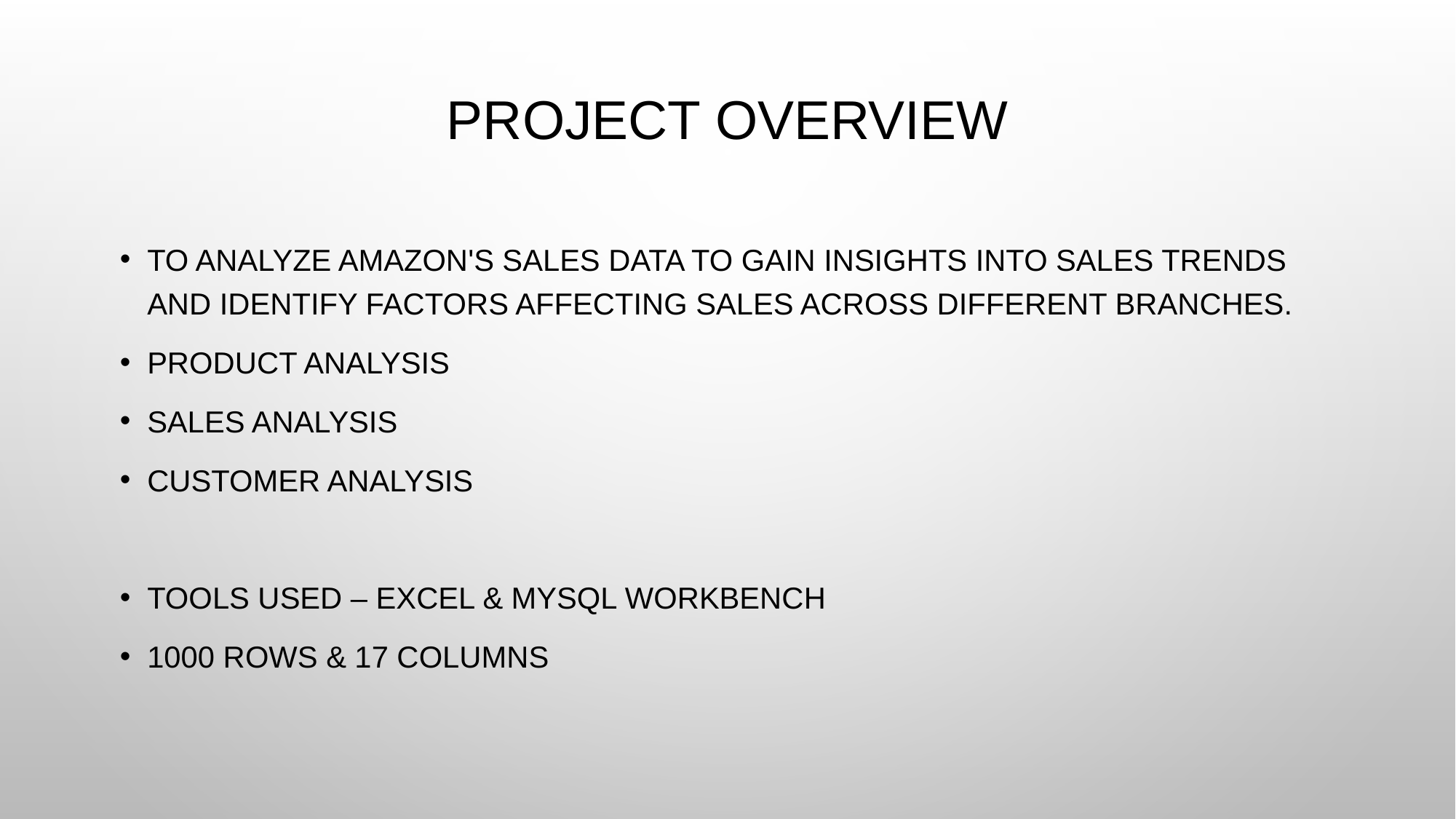

# Project Overview
To analyze Amazon's sales data to gain insights into sales trends and identify factors affecting sales across different branches.
Product Analysis
Sales Analysis
Customer Analysis

Tools Used – EXCEL & MYSQL Workbench
1000 Rows & 17 columns